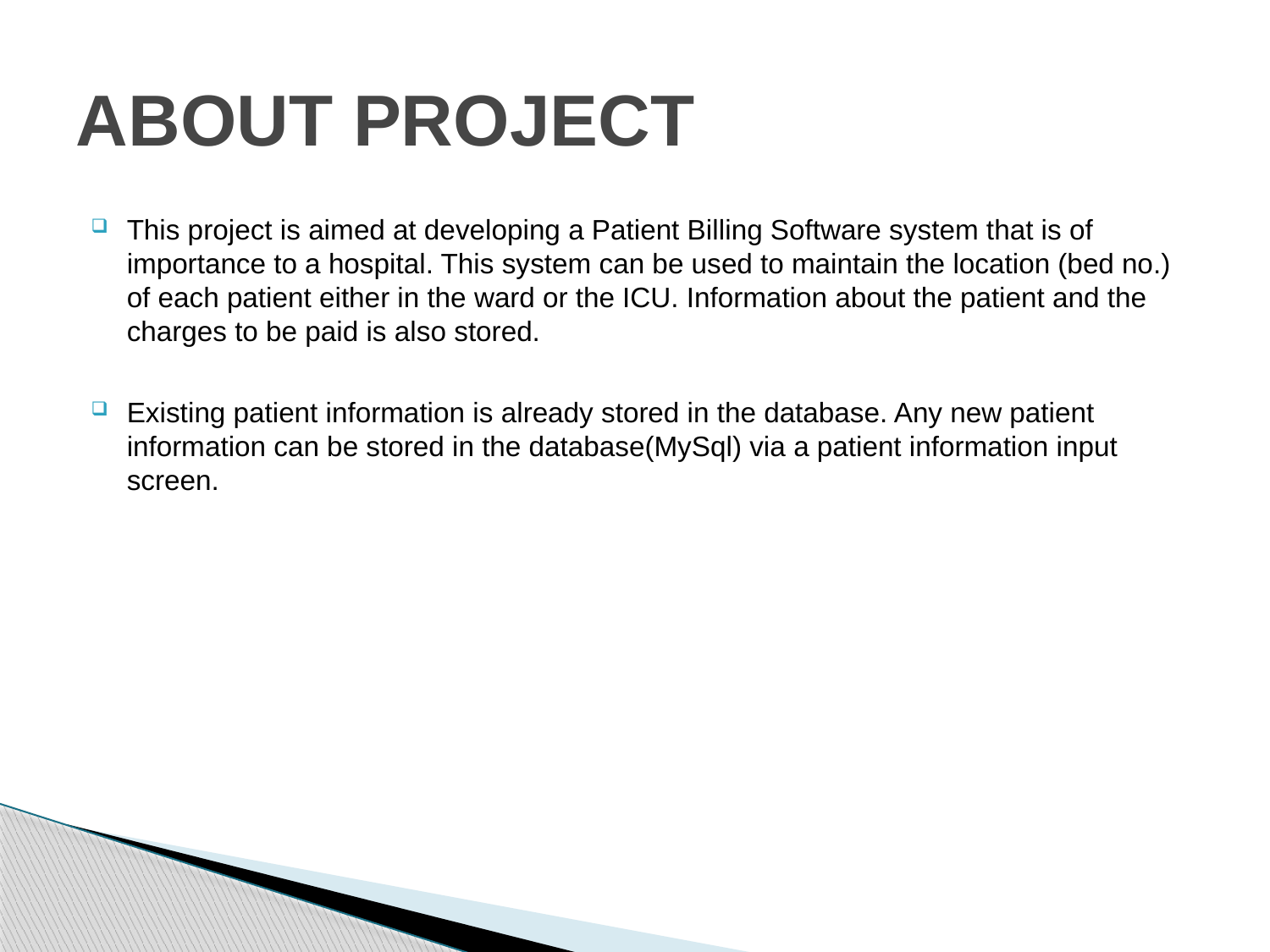

# ABOUT PROJECT
This project is aimed at developing a Patient Billing Software system that is of importance to a hospital. This system can be used to maintain the location (bed no.) of each patient either in the ward or the ICU. Information about the patient and the charges to be paid is also stored.

Existing patient information is already stored in the database. Any new patient information can be stored in the database(MySql) via a patient information input screen.